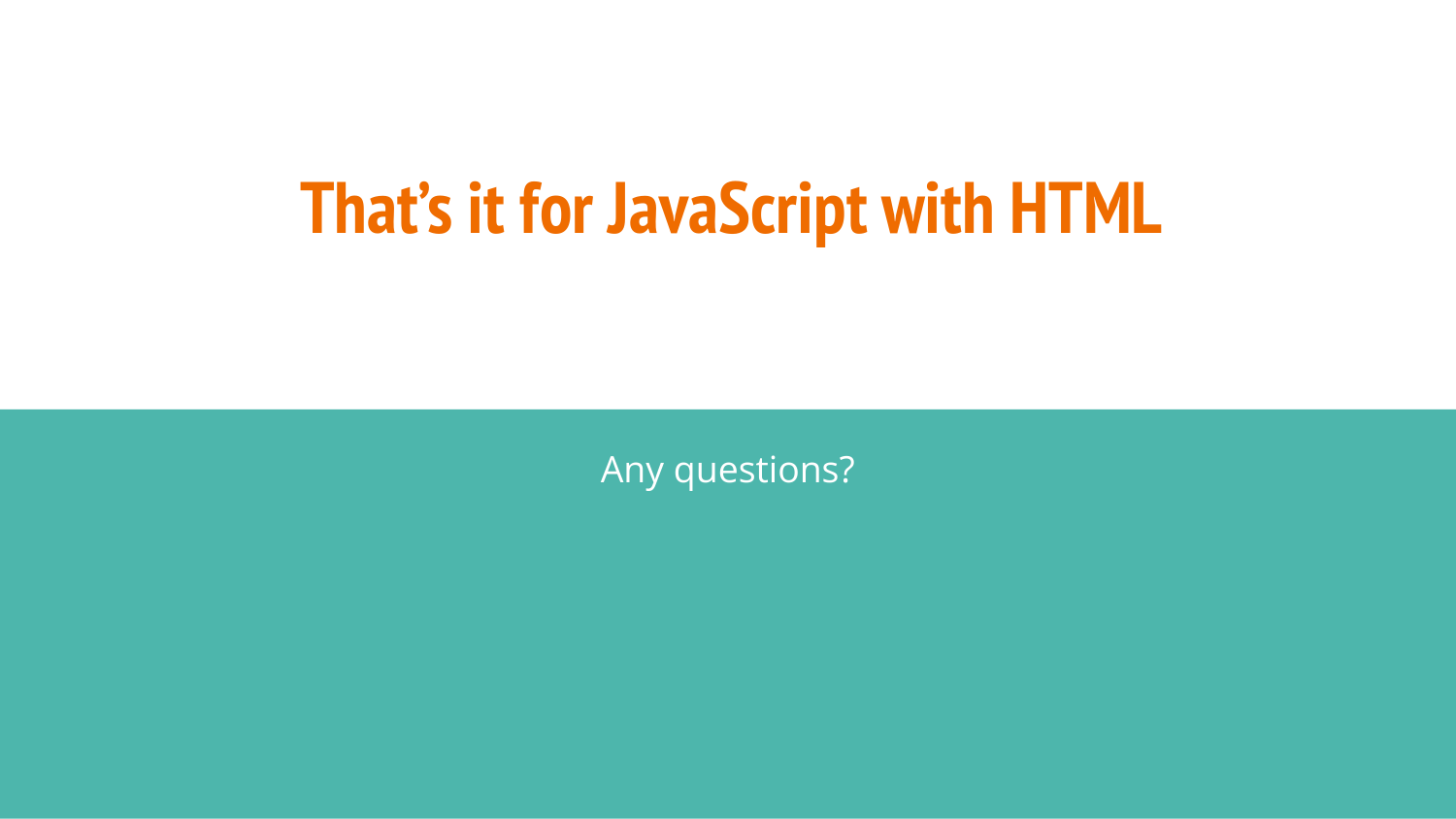

# That’s it for JavaScript with HTML
Any questions?